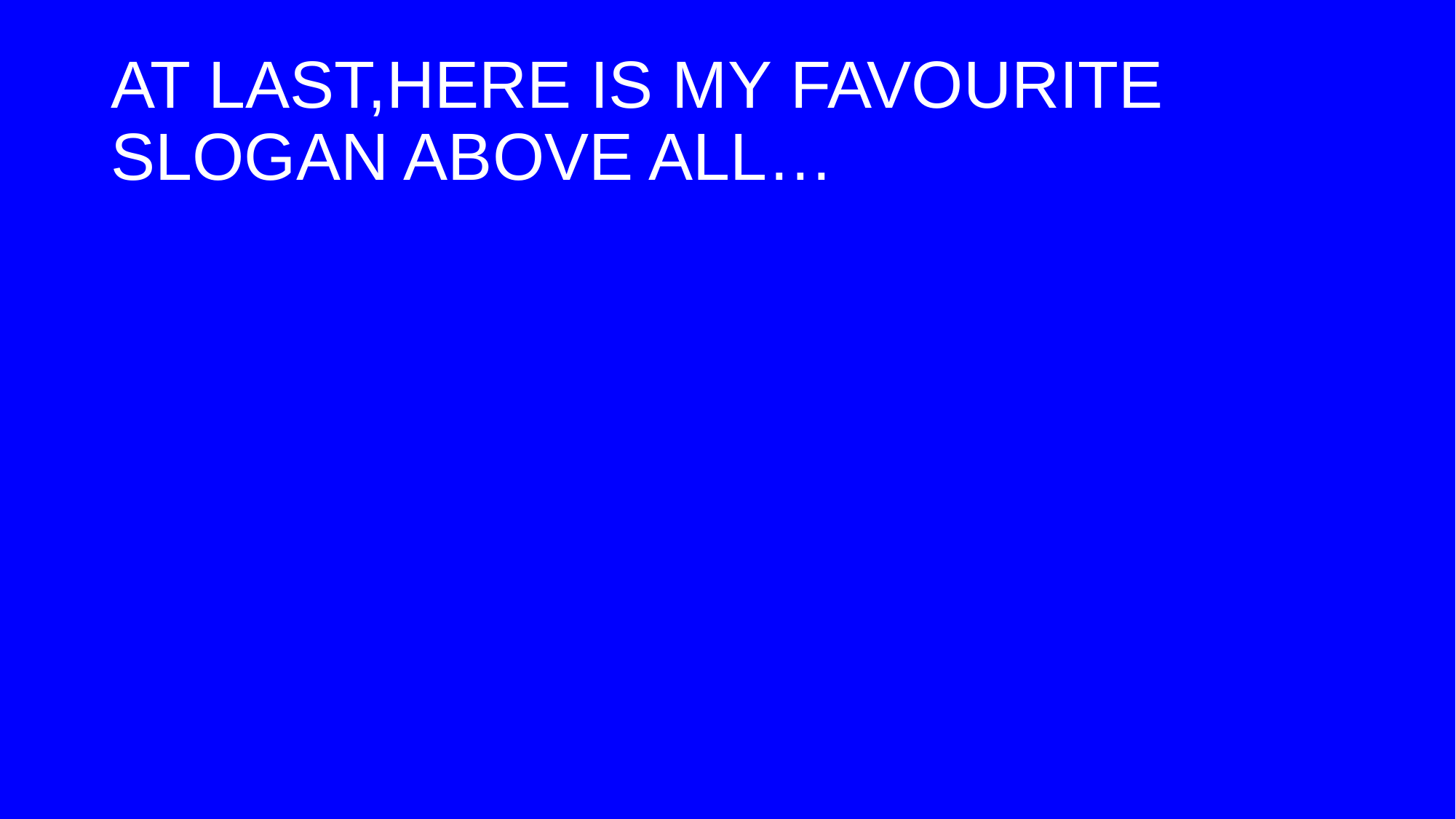

# AT LAST,HERE IS MY FAVOURITE SLOGAN ABOVE ALL…